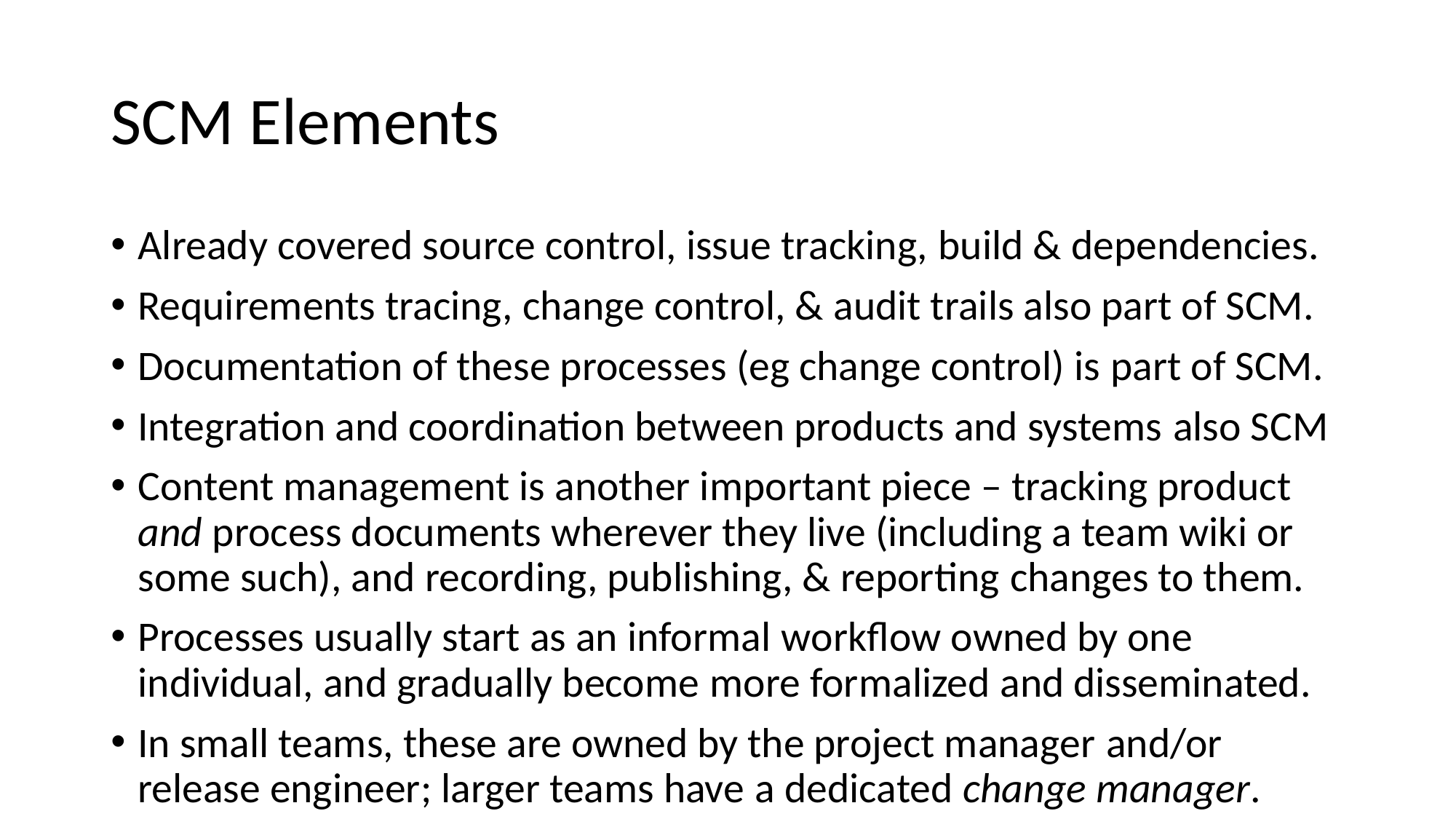

# SCM Elements
Already covered source control, issue tracking, build & dependencies.
Requirements tracing, change control, & audit trails also part of SCM.
Documentation of these processes (eg change control) is part of SCM.
Integration and coordination between products and systems also SCM
Content management is another important piece – tracking product and process documents wherever they live (including a team wiki or some such), and recording, publishing, & reporting changes to them.
Processes usually start as an informal workflow owned by one individual, and gradually become more formalized and disseminated.
In small teams, these are owned by the project manager and/or release engineer; larger teams have a dedicated change manager.